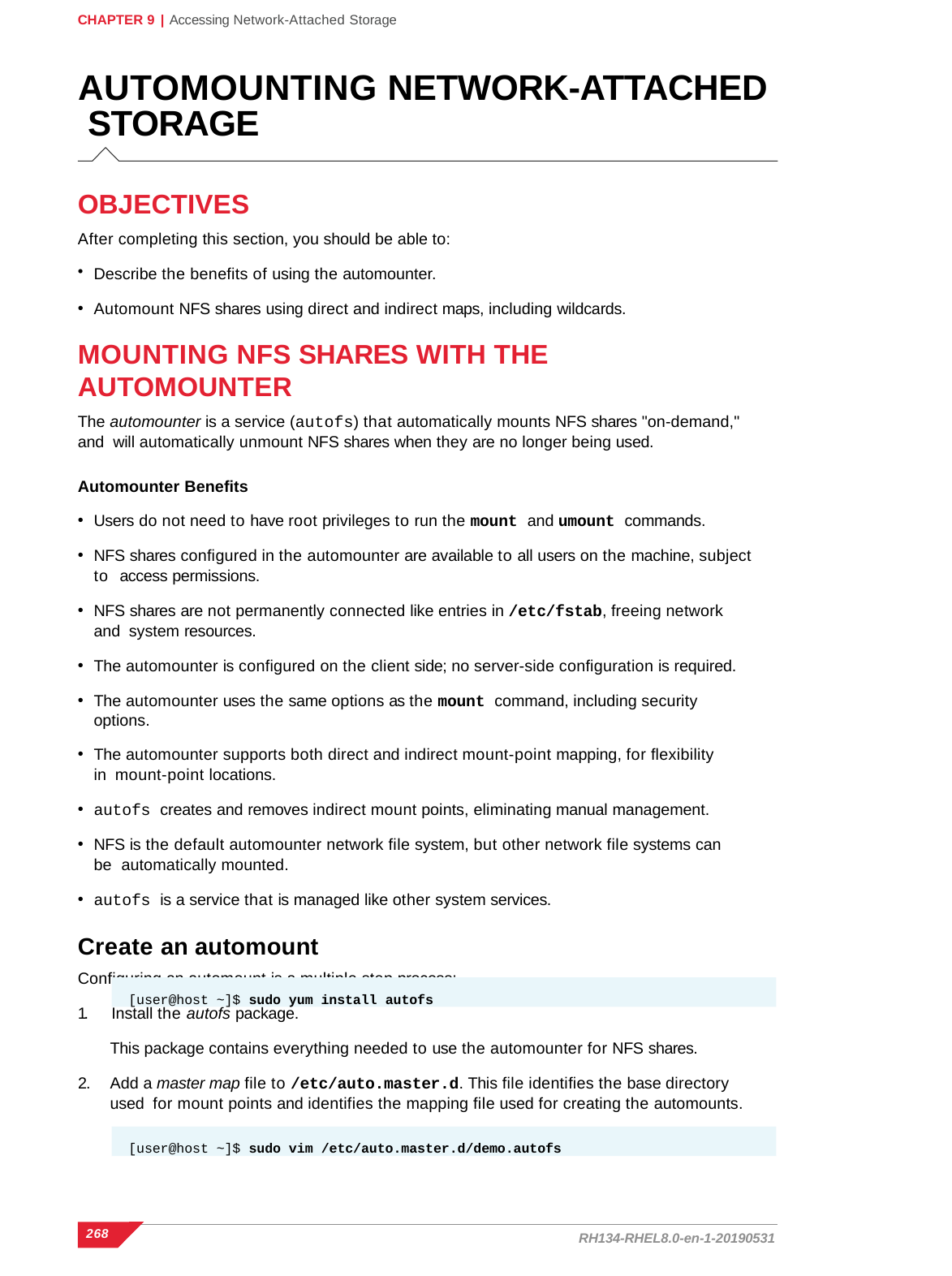

CHAPTER 9 | Accessing Network-Attached Storage
# AUTOMOUNTING NETWORK-ATTACHED  STORAGE

OBJECTIVES
After completing this section, you should be able to:

Describe the benefits of using the automounter.

Automount NFS shares using direct and indirect maps, including wildcards.

MOUNTING NFS SHARES WITH THE AUTOMOUNTER
The automounter is a service (autofs) that automatically mounts NFS shares "on-demand," and  will automatically unmount NFS shares when they are no longer being used.

Automounter Benefits

Users do not need to have root privileges to run the mount and umount commands.
NFS shares configured in the automounter are available to all users on the machine, subject to  access permissions.

NFS shares are not permanently connected like entries in /etc/fstab, freeing network and  system resources.

The automounter is configured on the client side; no server-side configuration is required.

The automounter uses the same options as the mount command, including security options.
The automounter supports both direct and indirect mount-point mapping, for flexibility in  mount-point locations.

autofs creates and removes indirect mount points, eliminating manual management.
NFS is the default automounter network file system, but other network file systems can be  automatically mounted.

autofs is a service that is managed like other system services.

Create an automount
Configuring an automount is a multiple step process:

1.	Install the autofs package.
[user@host ~]$ sudo yum install autofs
This package contains everything needed to use the automounter for NFS shares.

2.	Add a master map file to /etc/auto.master.d. This file identifies the base directory used  for mount points and identifies the mapping file used for creating the automounts.
[user@host ~]$ sudo vim /etc/auto.master.d/demo.autofs

268

RH134-RHEL8.0-en-1-20190531